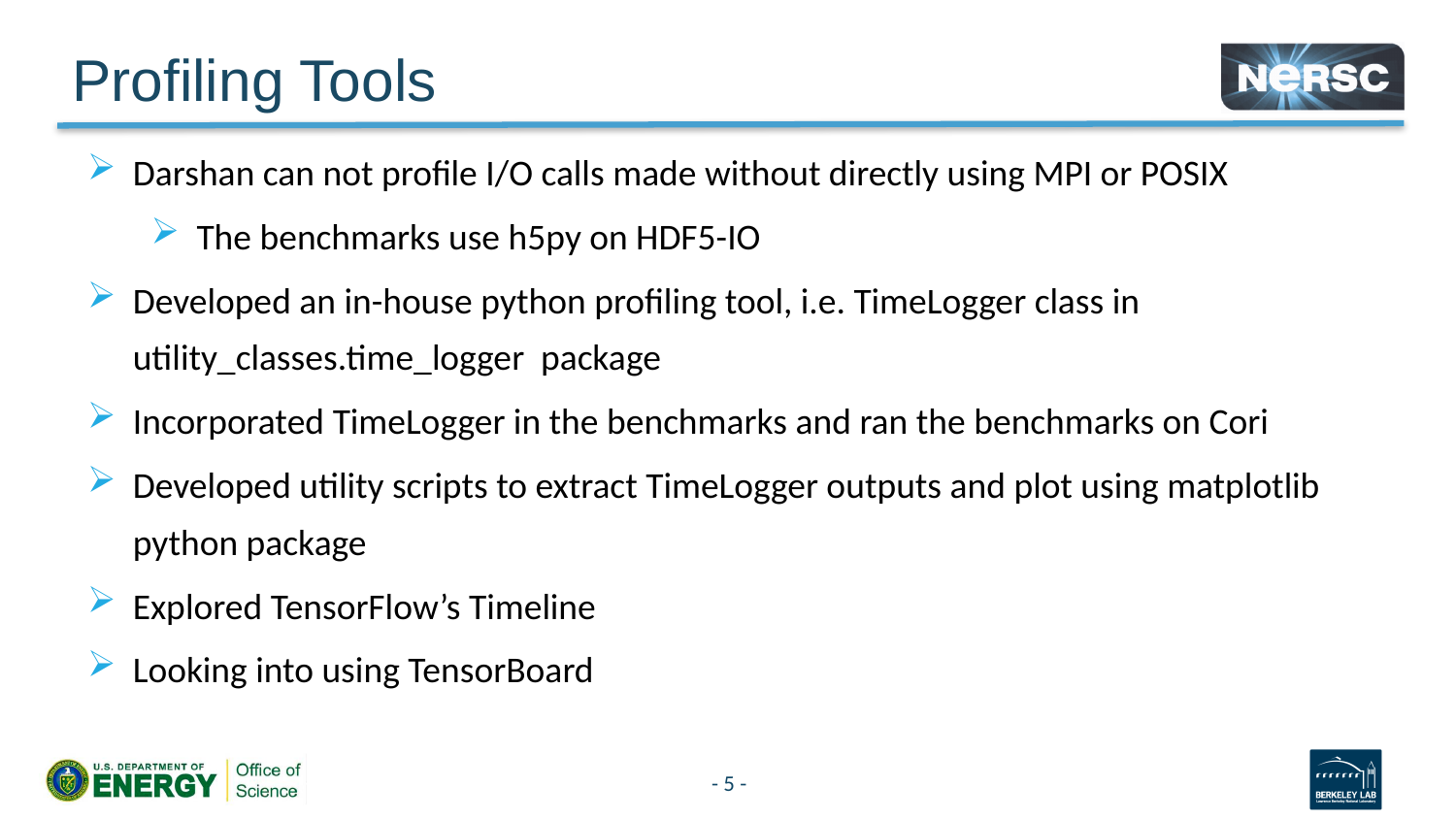

# Profiling Tools
Darshan can not profile I/O calls made without directly using MPI or POSIX
The benchmarks use h5py on HDF5-IO
Developed an in-house python profiling tool, i.e. TimeLogger class in utility_classes.time_logger  package
Incorporated TimeLogger in the benchmarks and ran the benchmarks on Cori
Developed utility scripts to extract TimeLogger outputs and plot using matplotlib python package
Explored TensorFlow’s Timeline
Looking into using TensorBoard
5